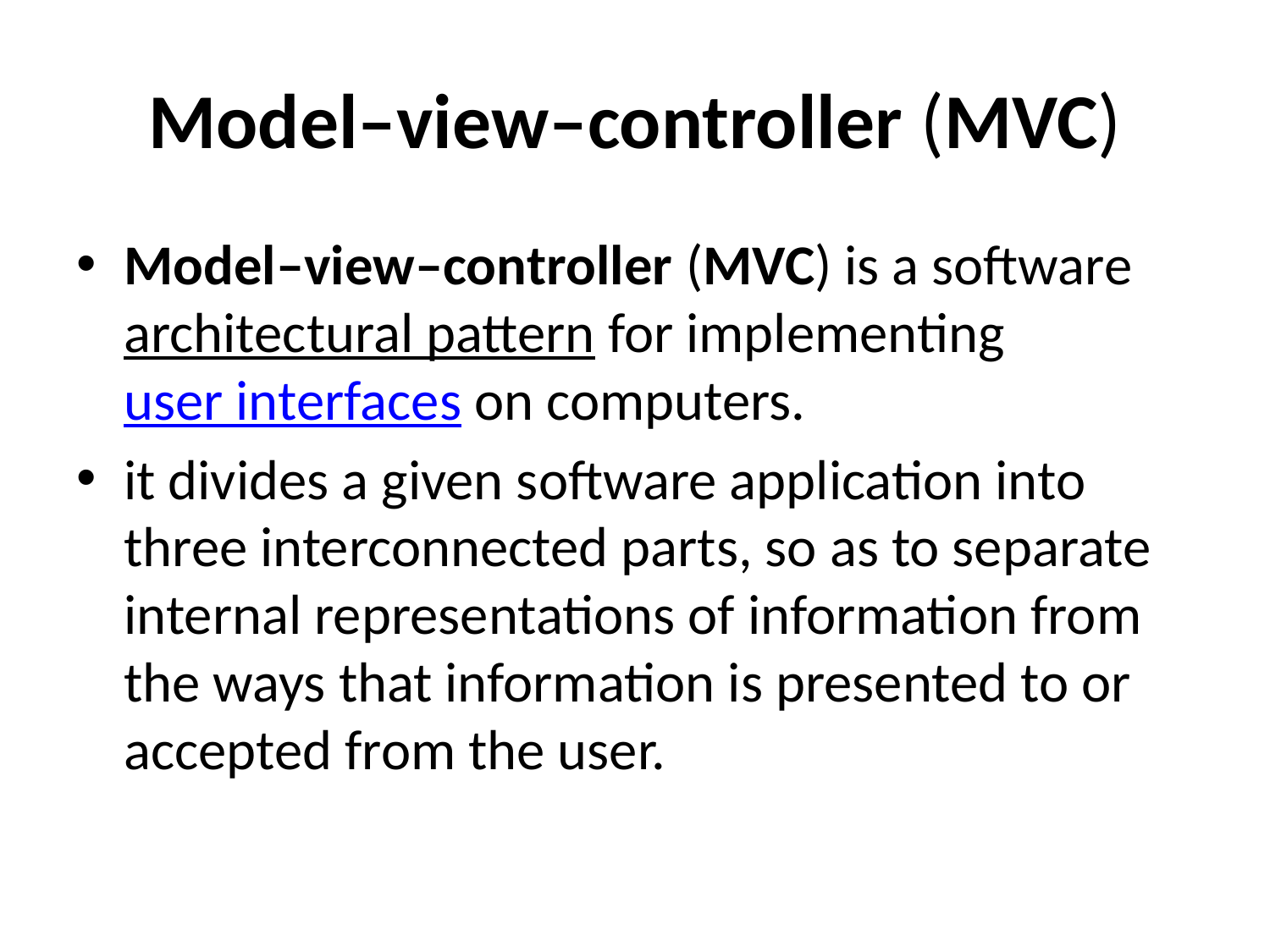

# Model–view–controller (MVC)
Model–view–controller (MVC) is a software architectural pattern for implementing user interfaces on computers.
it divides a given software application into three interconnected parts, so as to separate internal representations of information from the ways that information is presented to or accepted from the user.